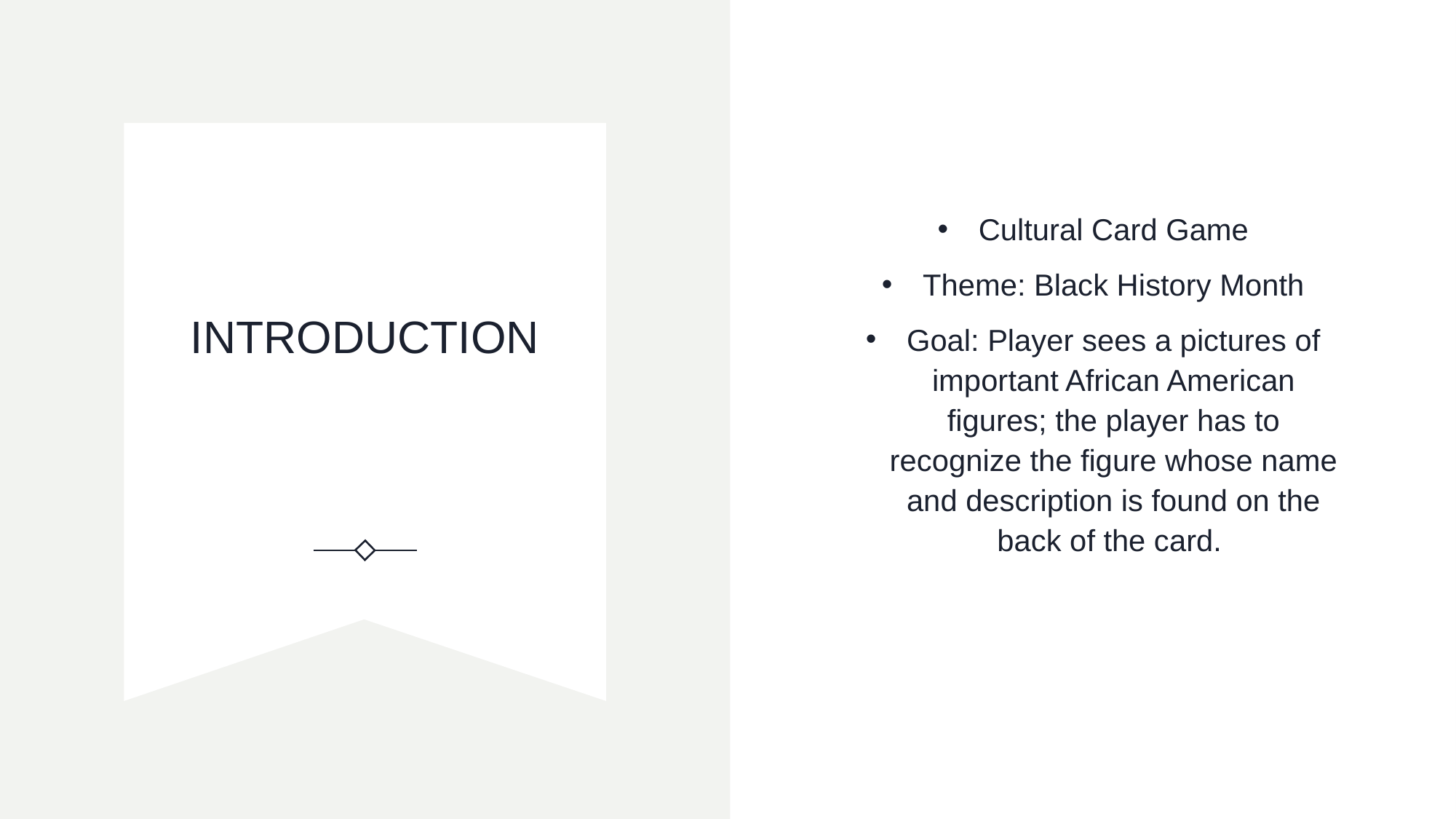

Cultural Card Game
Theme: Black History Month
Goal: Player sees a pictures of important African American figures; the player has to recognize the figure whose name and description is found on the back of the card.

# INTRODUCTION